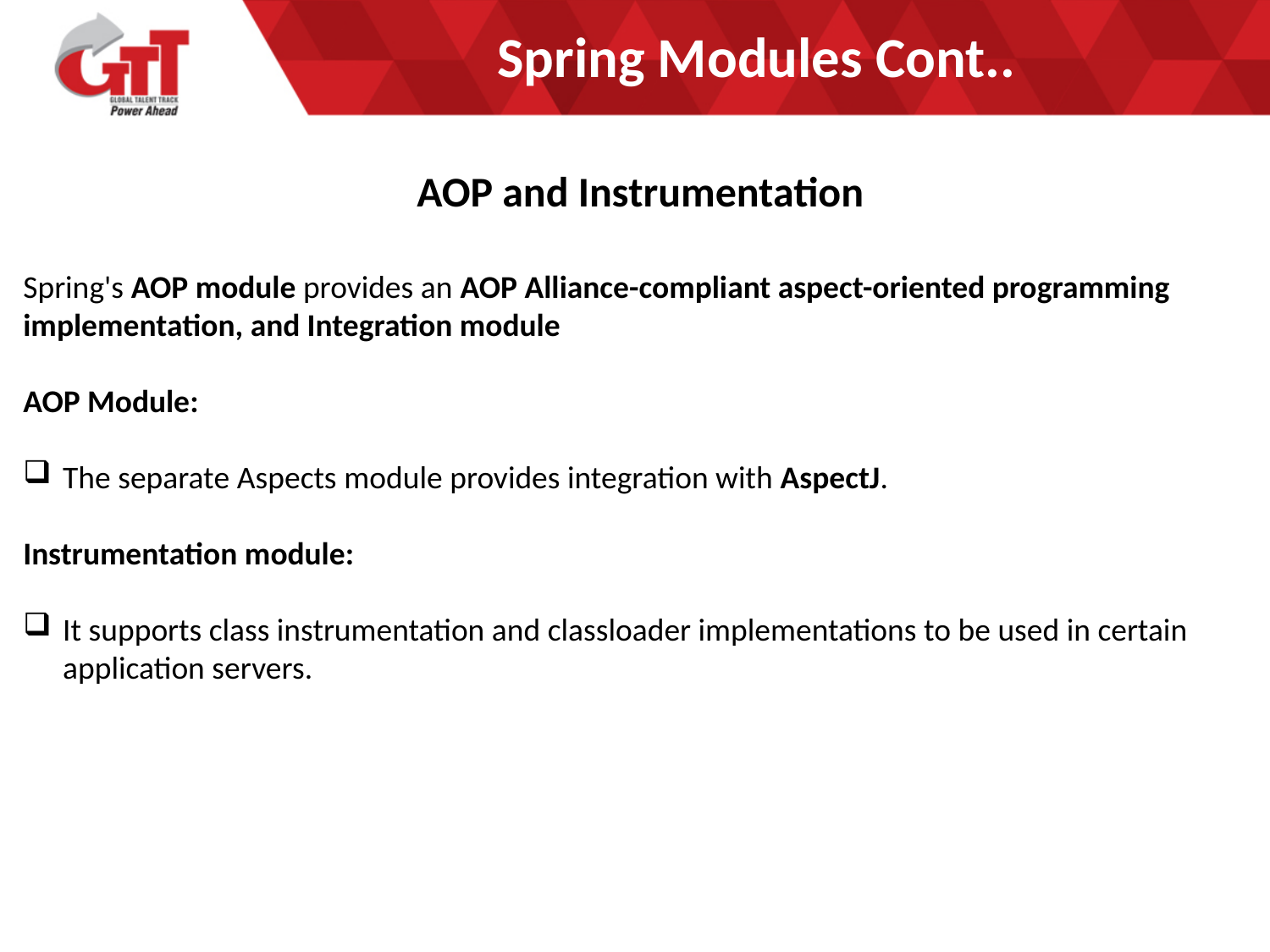

# Spring Modules Cont..
AOP and Instrumentation

Spring's AOP module provides an AOP Alliance-compliant aspect-oriented programming implementation, and Integration module

AOP Module:

The separate Aspects module provides integration with AspectJ.

Instrumentation module:

It supports class instrumentation and classloader implementations to be used in certain application servers.